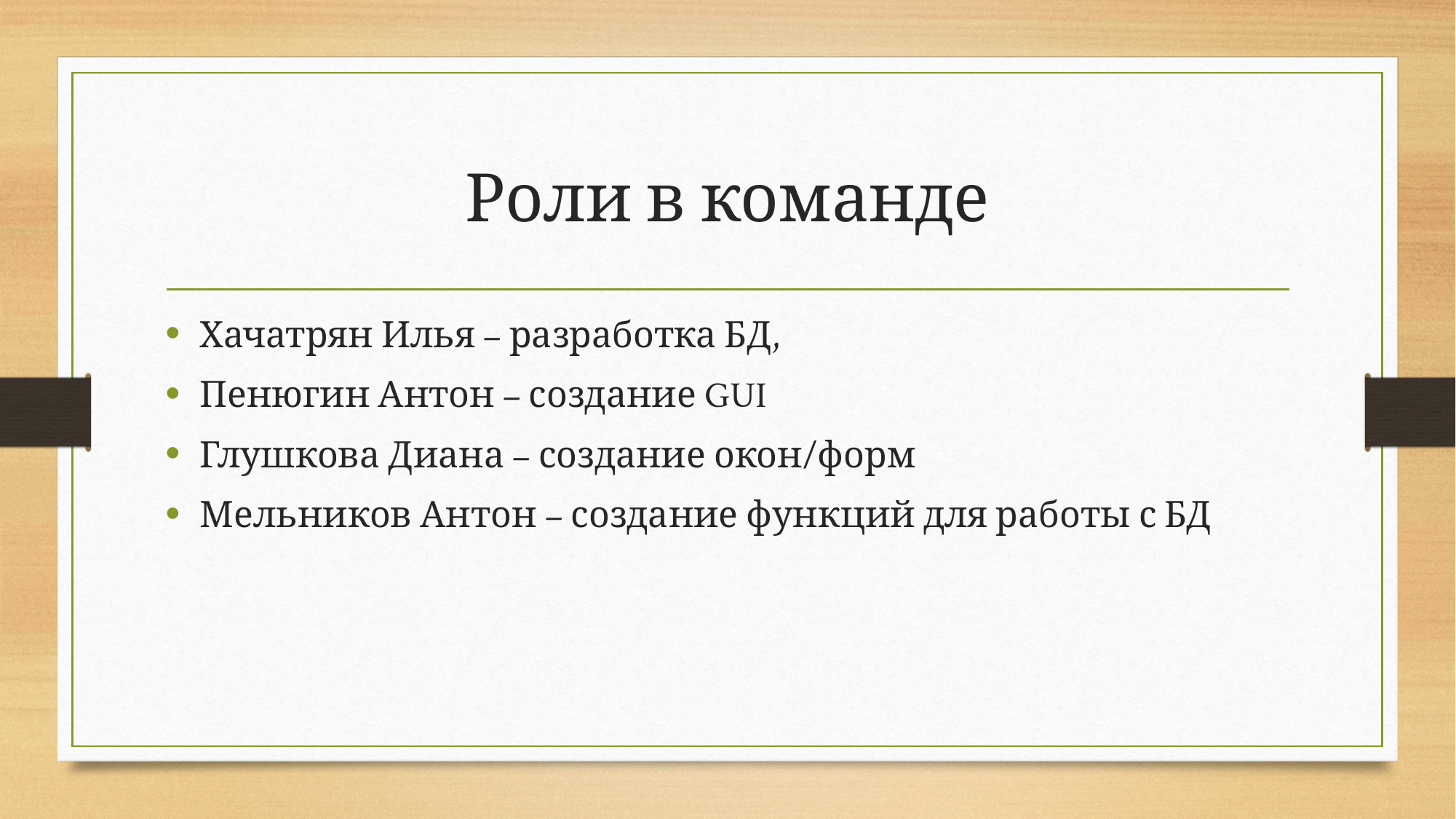

# Роли в команде
Хачатрян Илья – разработка БД,
Пенюгин Антон – создание GUI
Глушкова Диана – создание окон/форм
Мельников Антон – создание функций для работы с БД